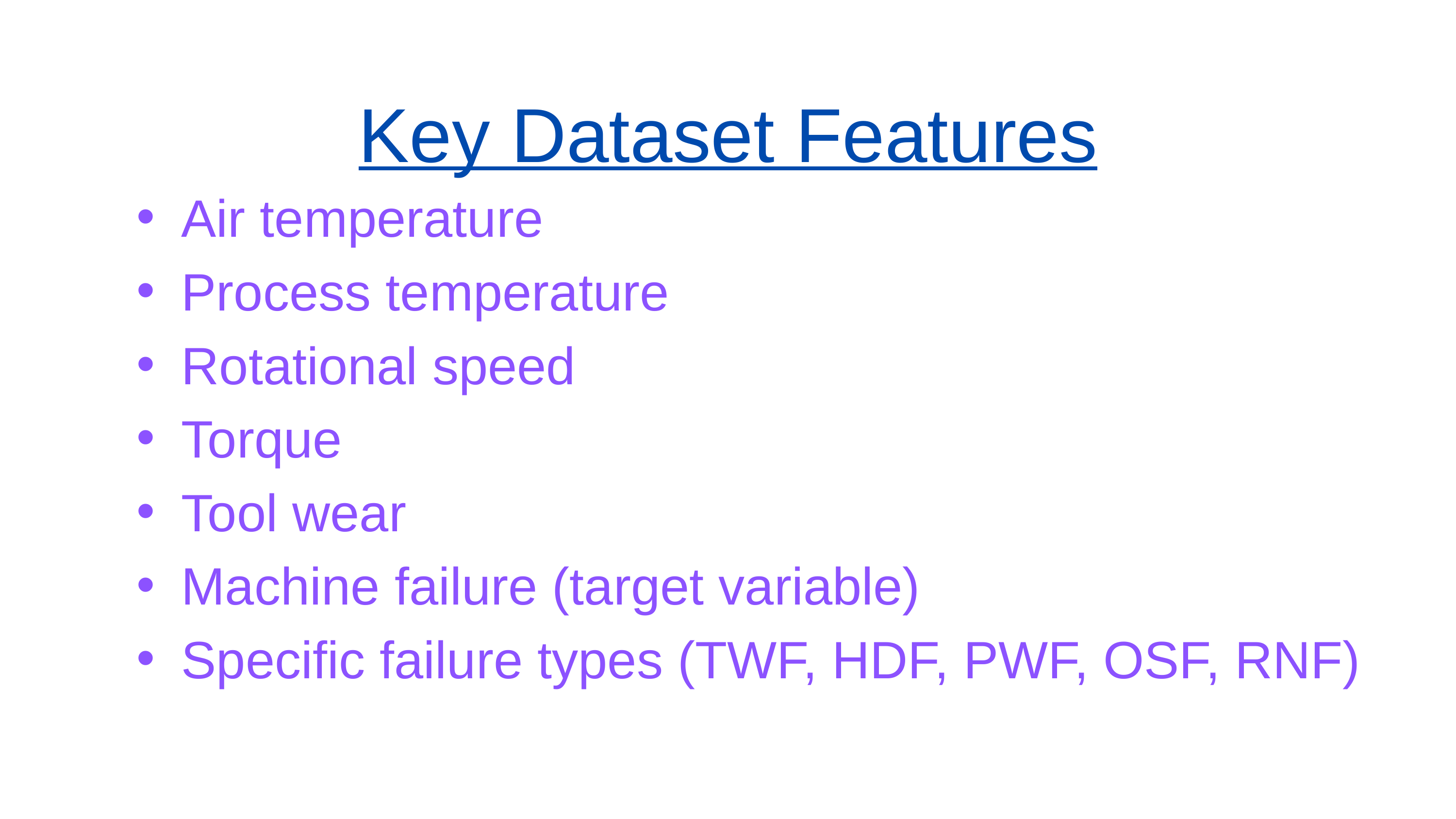

Key Dataset Features
Air temperature
Process temperature
Rotational speed
Torque
Tool wear
Machine failure (target variable)
Specific failure types (TWF, HDF, PWF, OSF, RNF)